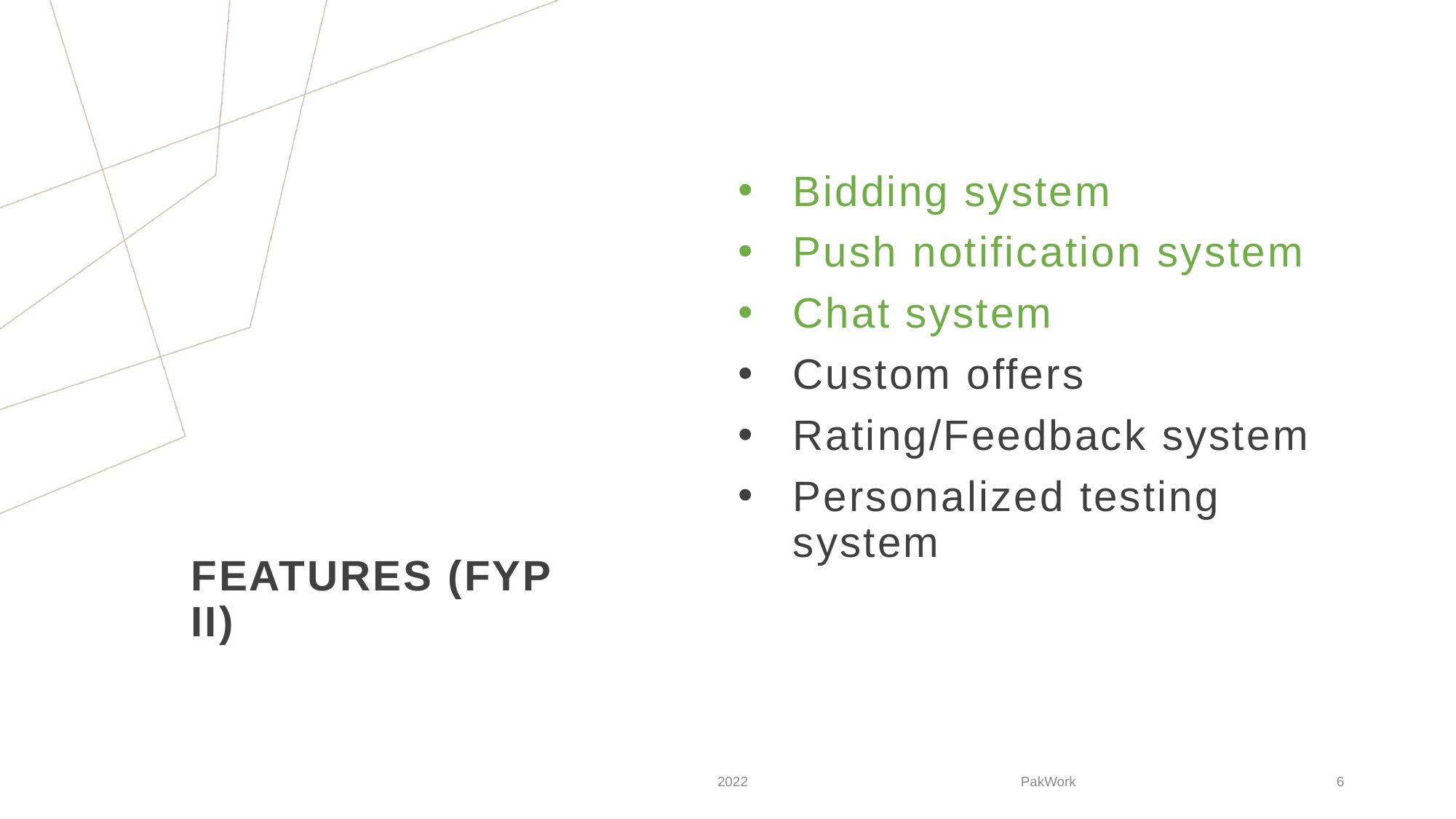

Bidding system
Push notification system
Chat system
Custom offers
Rating/Feedback system
Personalized testing system

# Features (fyp II)
2022
PakWork
6